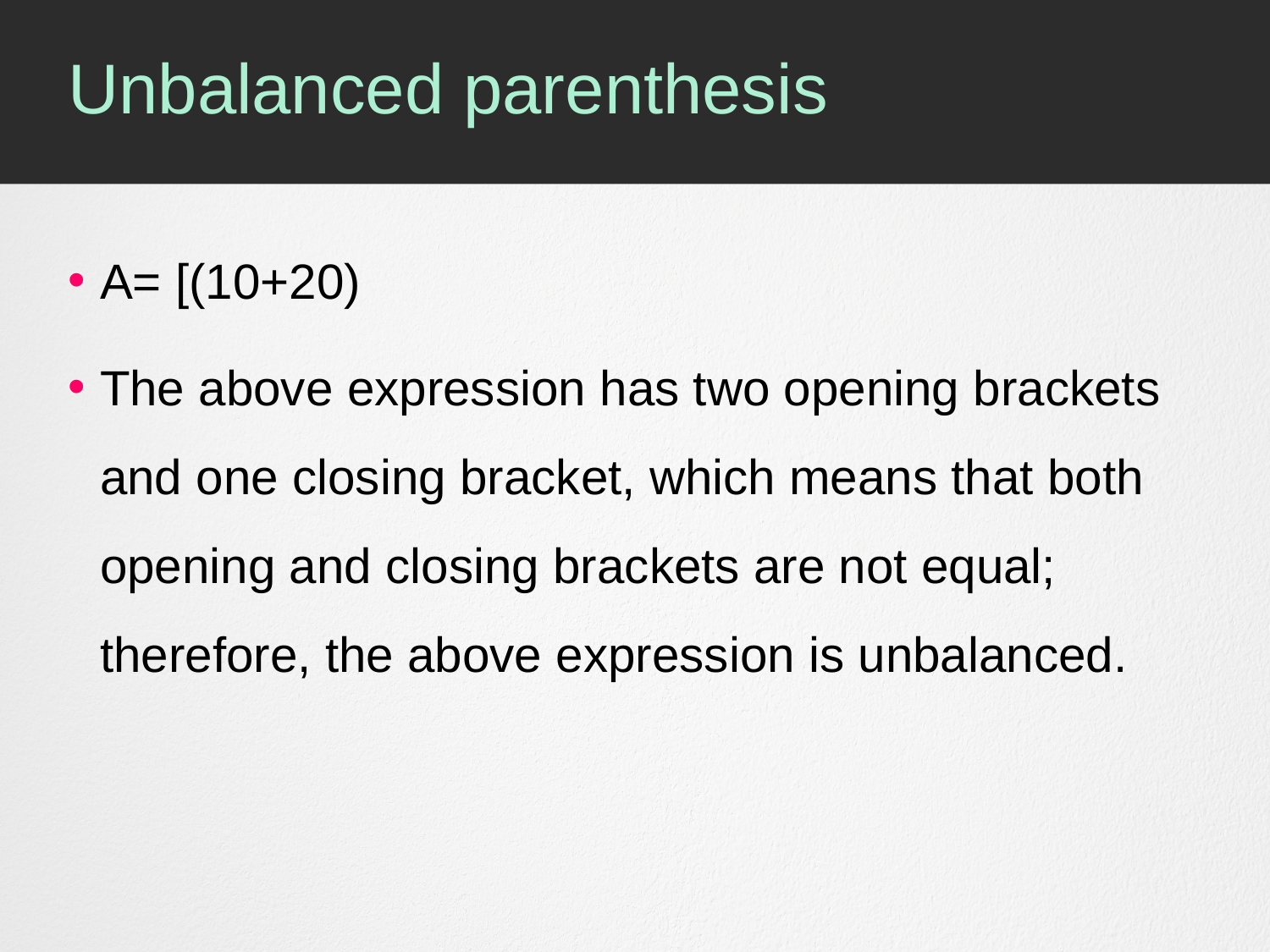

# Unbalanced parenthesis
A= [(10+20)
The above expression has two opening brackets and one closing bracket, which means that both opening and closing brackets are not equal; therefore, the above expression is unbalanced.